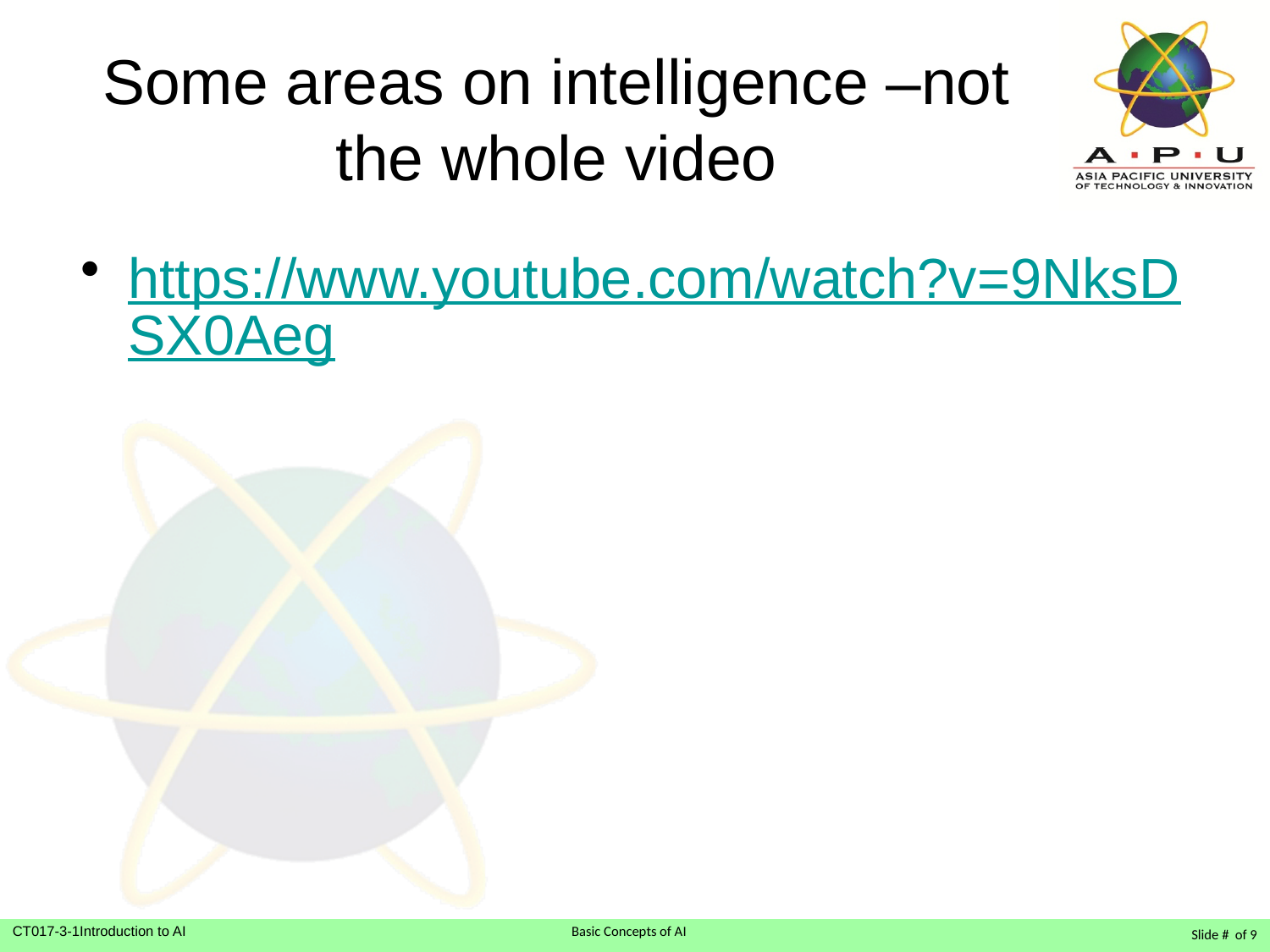

# Some areas on intelligence –not the whole video
https://www.youtube.com/watch?v=9NksDSX0Aeg

Slide #  of 9